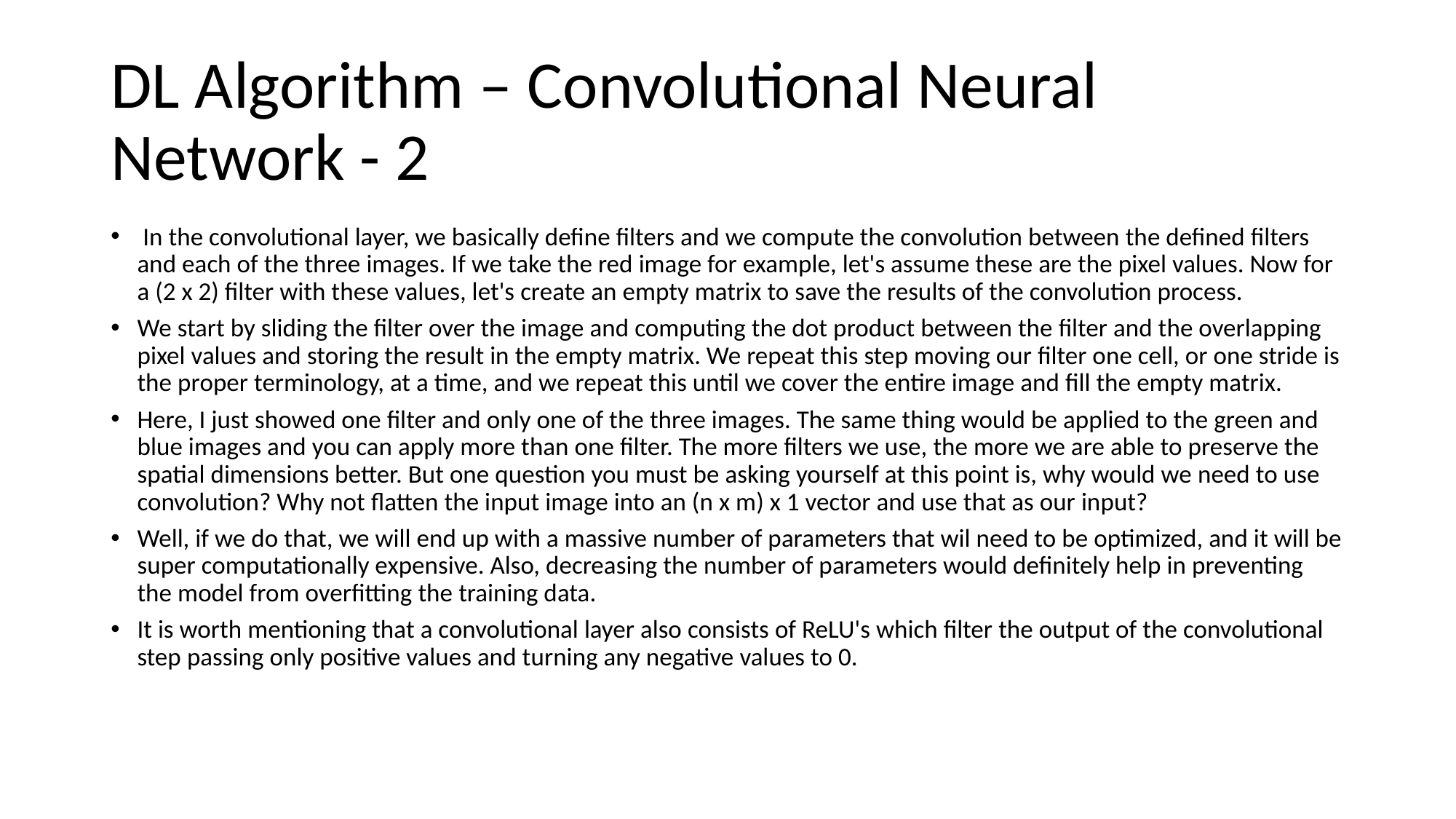

# DL Algorithm – Convolutional Neural Network - 2
 In the convolutional layer, we basically define filters and we compute the convolution between the defined filters and each of the three images. If we take the red image for example, let's assume these are the pixel values. Now for a (2 x 2) filter with these values, let's create an empty matrix to save the results of the convolution process.
We start by sliding the filter over the image and computing the dot product between the filter and the overlapping pixel values and storing the result in the empty matrix. We repeat this step moving our filter one cell, or one stride is the proper terminology, at a time, and we repeat this until we cover the entire image and fill the empty matrix.
Here, I just showed one filter and only one of the three images. The same thing would be applied to the green and blue images and you can apply more than one filter. The more filters we use, the more we are able to preserve the spatial dimensions better. But one question you must be asking yourself at this point is, why would we need to use convolution? Why not flatten the input image into an (n x m) x 1 vector and use that as our input?
Well, if we do that, we will end up with a massive number of parameters that wil need to be optimized, and it will be super computationally expensive. Also, decreasing the number of parameters would definitely help in preventing the model from overfitting the training data.
It is worth mentioning that a convolutional layer also consists of ReLU's which filter the output of the convolutional step passing only positive values and turning any negative values to 0.